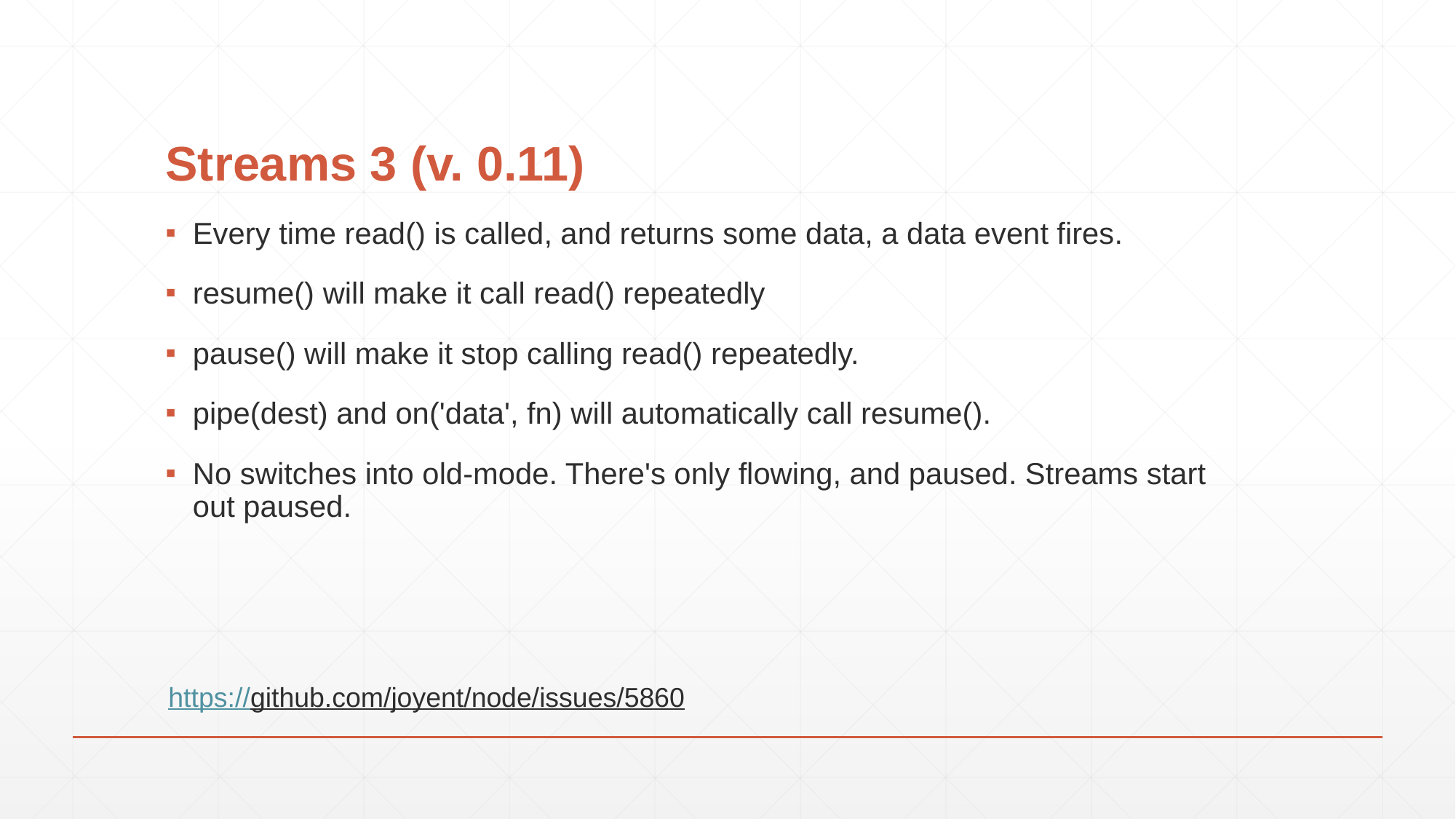

# Streams 3 (v. 0.11)
Every time read() is called, and returns some data, a data event fires.
resume() will make it call read() repeatedly
pause() will make it stop calling read() repeatedly.
pipe(dest) and on('data', fn) will automatically call resume().
No switches into old-mode. There's only flowing, and paused. Streams start out paused.
https://github.com/joyent/node/issues/5860